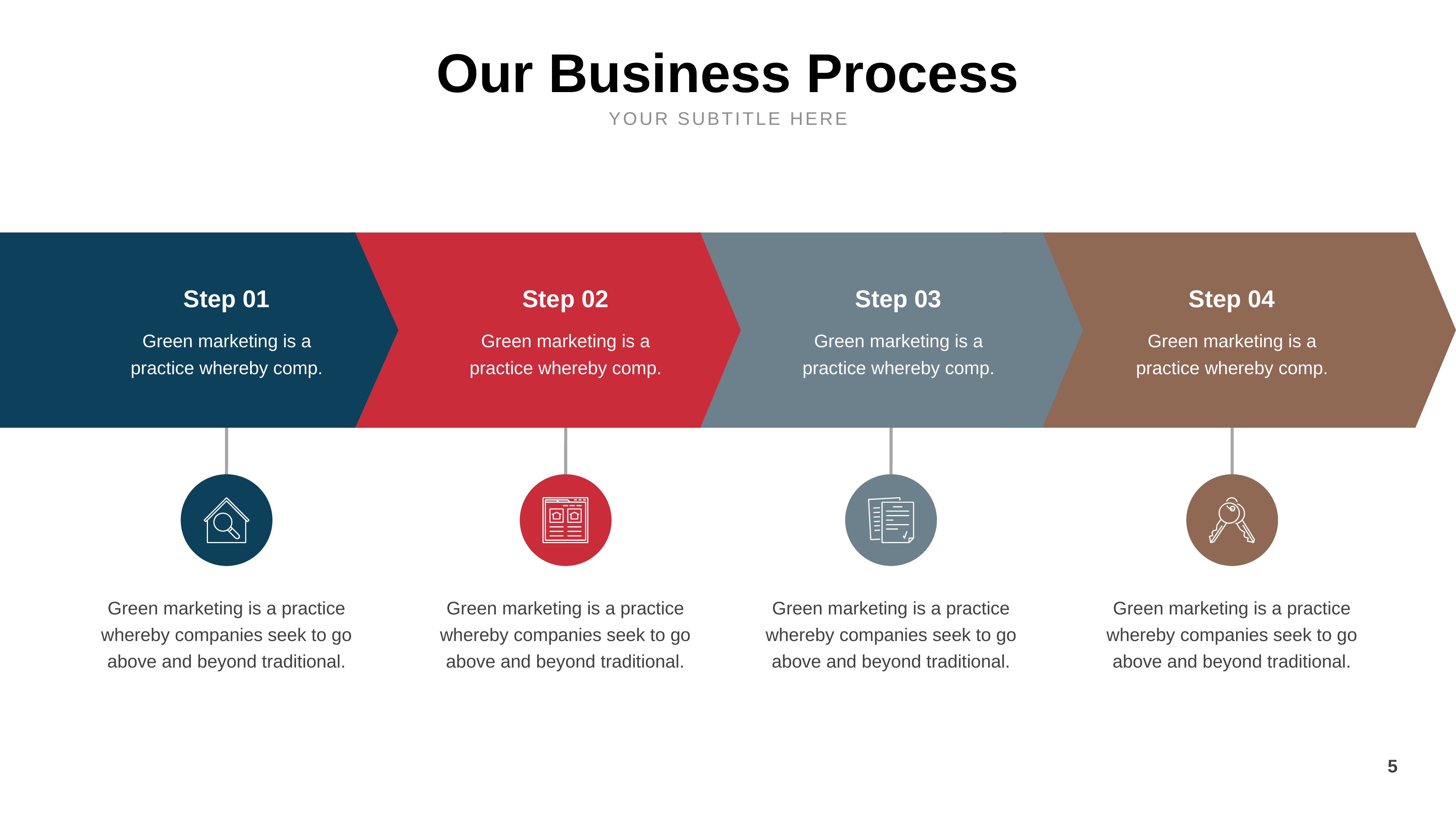

Our Business Process
YOUR SUBTITLE HERE

Step 01
Step 02
Step 03
Step 04
Green marketing is a practice whereby comp.
Green marketing is a practice whereby comp.
Green marketing is a practice whereby comp.
Green marketing is a practice whereby comp.

Green marketing is a practice whereby companies seek to go above and beyond traditional.
Green marketing is a practice whereby companies seek to go above and beyond traditional.
Green marketing is a practice whereby companies seek to go above and beyond traditional.
Green marketing is a practice whereby companies seek to go above and beyond traditional.